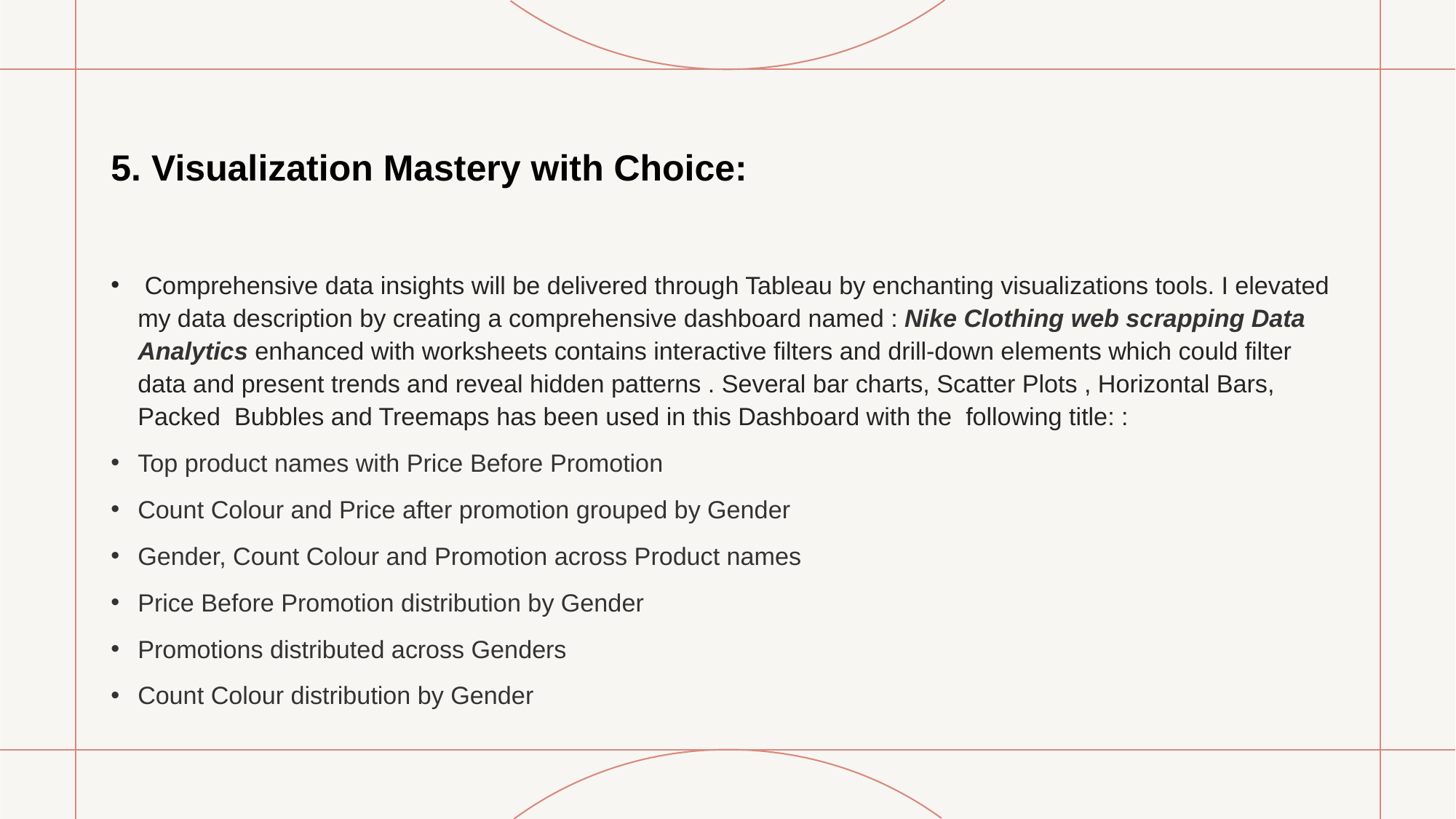

# 5. Visualization Mastery with Choice:
 Comprehensive data insights will be delivered through Tableau by enchanting visualizations tools. I elevated my data description by creating a comprehensive dashboard named : Nike Clothing web scrapping Data Analytics enhanced with worksheets contains interactive filters and drill-down elements which could filter data and present trends and reveal hidden patterns . Several bar charts, Scatter Plots , Horizontal Bars, Packed  Bubbles and Treemaps has been used in this Dashboard with the  following title: :
Top product names with Price Before Promotion
Count Colour and Price after promotion grouped by Gender
Gender, Count Colour and Promotion across Product names
Price Before Promotion distribution by Gender
Promotions distributed across Genders
Count Colour distribution by Gender